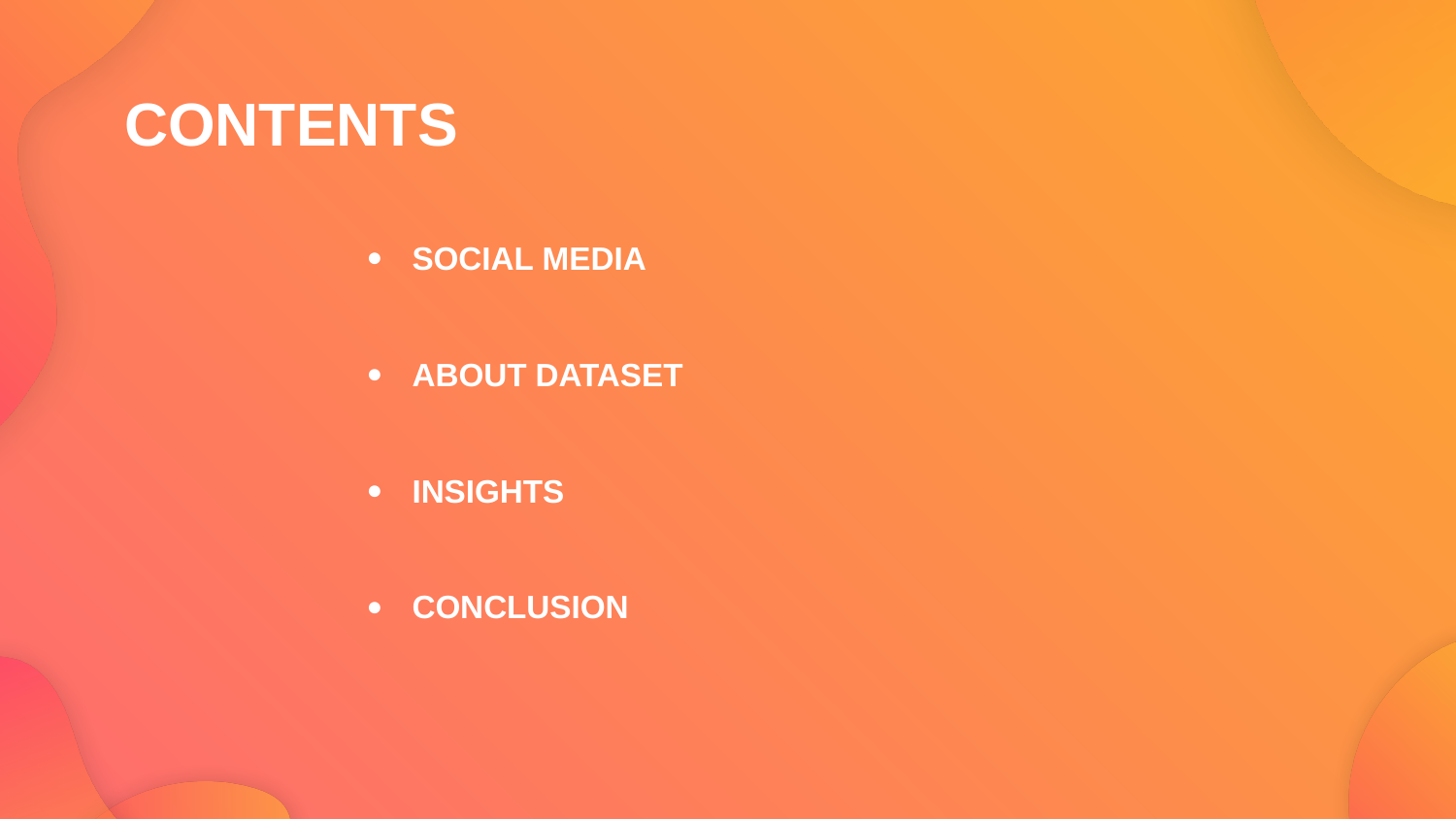

# CONTENTS
SOCIAL MEDIA

ABOUT DATASET

INSIGHTS

CONCLUSION